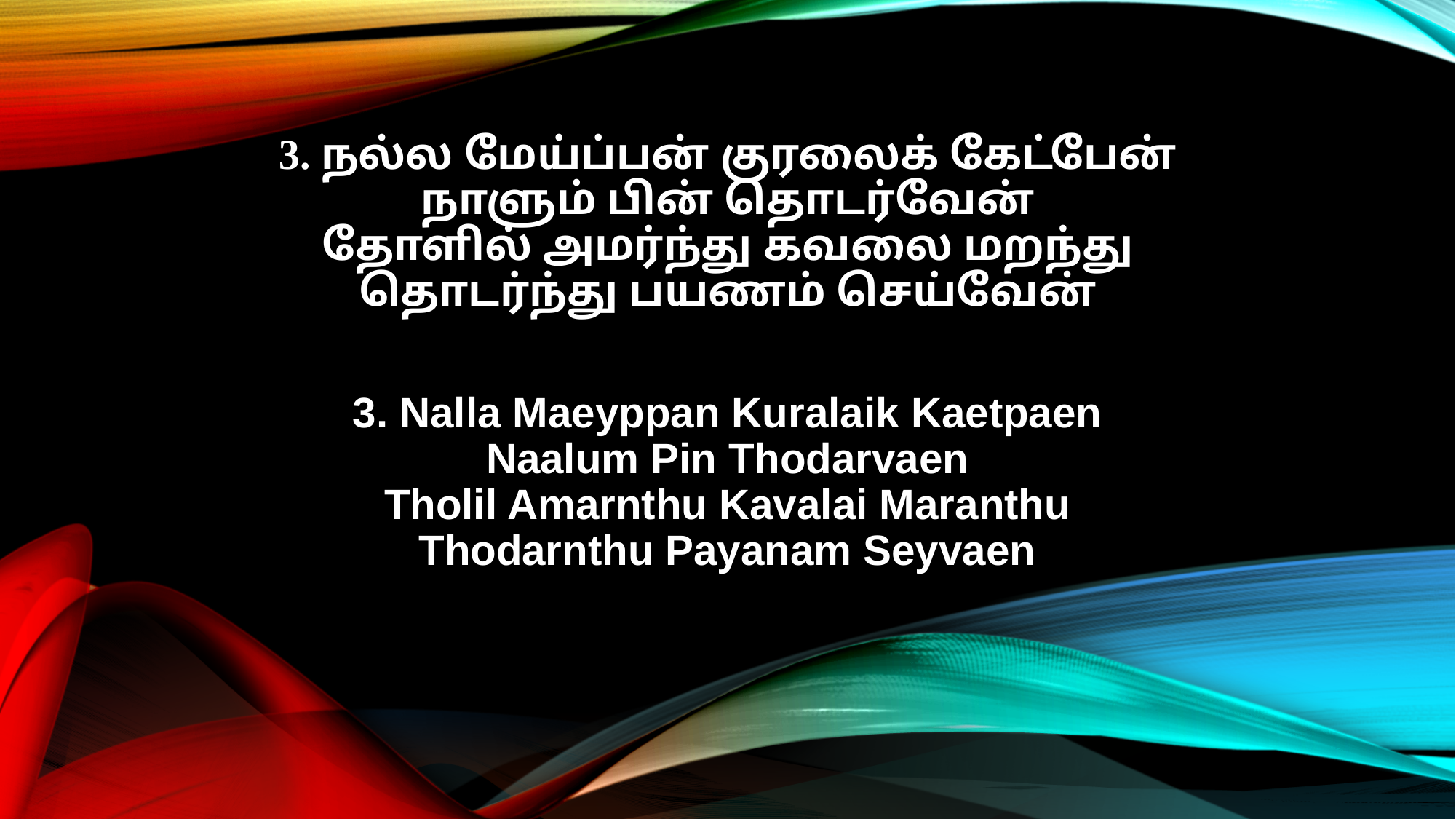

3. நல்ல மேய்ப்பன் குரலைக் கேட்பேன்
நாளும் பின் தொடர்வேன்
தோளில் அமர்ந்து கவலை மறந்து
தொடர்ந்து பயணம் செய்வேன்

3. Nalla Maeyppan Kuralaik Kaetpaen
Naalum Pin Thodarvaen
Tholil Amarnthu Kavalai Maranthu
Thodarnthu Payanam Seyvaen